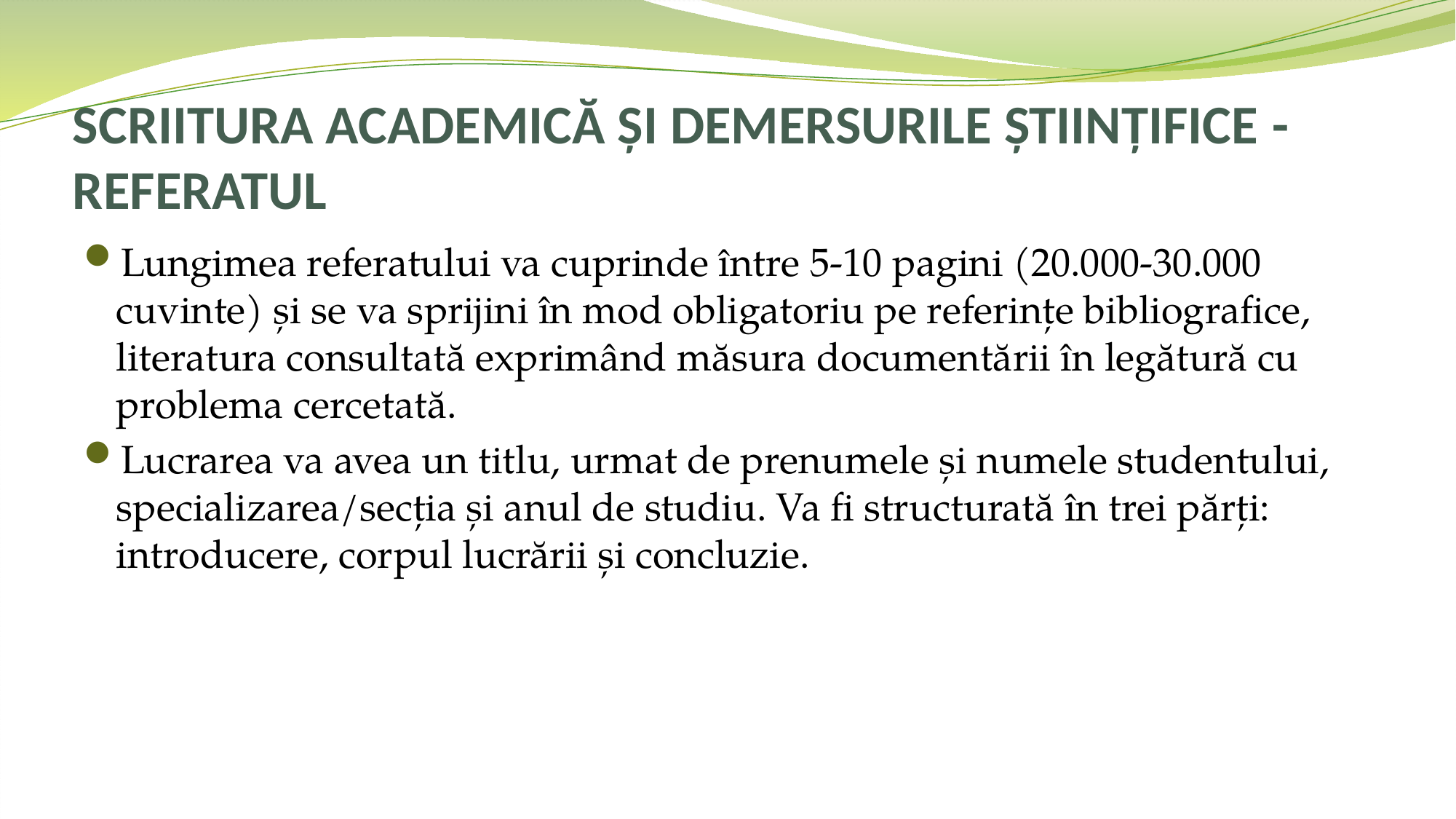

# SCRIITURA ACADEMICĂ ȘI DEMERSURILE ȘTIINȚIFICE - REFERATUL
Lungimea referatului va cuprinde între 5-10 pagini (20.000-30.000 cuvinte) și se va sprijini în mod obligatoriu pe referințe bibliografice, literatura consultată exprimând măsura documentării în legătură cu problema cercetată.
Lucrarea va avea un titlu, urmat de prenumele și numele studentului, specializarea/secția și anul de studiu. Va fi structurată în trei părți: introducere, corpul lucrării și concluzie.